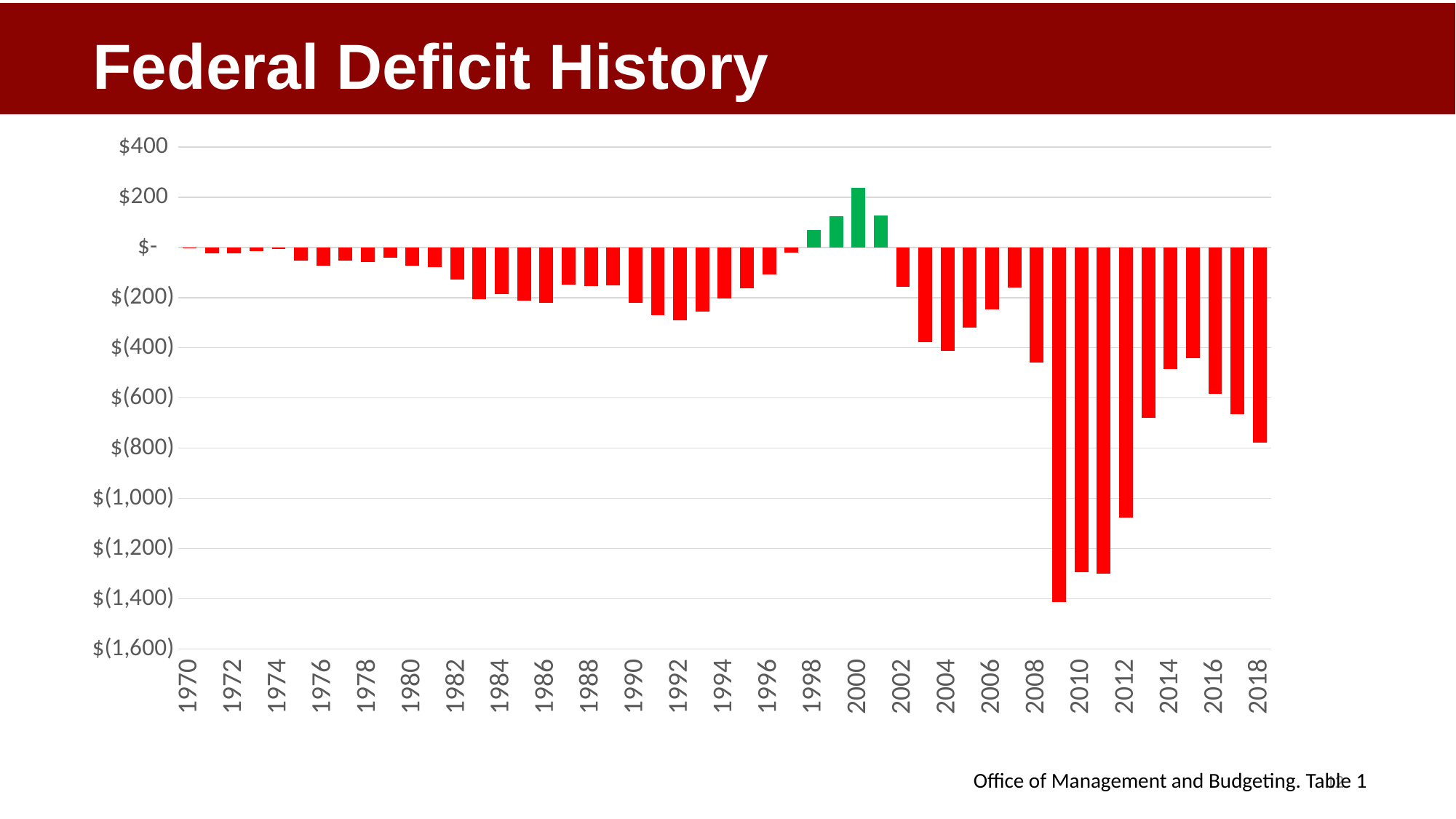

# Federal Deficit History

### Chart

| Category |  |
|---|---|
| 1970 | -2.842 |
| 1971 | -23.033 |
| 1972 | -23.373 |
| 1973 | -14.908 |
| 1974 | -6.135 |
| 1975 | -53.242 |
| 1976 | -73.732 |
| 1977 | -53.659 |
| 1978 | -59.185 |
| 1979 | -40.726 |
| 1980 | -73.83 |
| 1981 | -78.968 |
| 1982 | -127.977 |
| 1983 | -207.802 |
| 1984 | -185.367 |
| 1985 | -212.308 |
| 1986 | -221.227 |
| 1987 | -149.73 |
| 1988 | -155.178 |
| 1989 | -152.639 |
| 1990 | -221.036 |
| 1991 | -269.238 |
| 1992 | -290.321 |
| 1993 | -255.051 |
| 1994 | -203.186 |
| 1995 | -163.952 |
| 1996 | -107.431 |
| 1997 | -21.884 |
| 1998 | 69.27 |
| 1999 | 125.61 |
| 2000 | 236.241 |
| 2001 | 128.236 |
| 2002 | -157.758 |
| 2003 | -377.585 |
| 2004 | -412.727 |
| 2005 | -318.346 |
| 2006 | -248.181 |
| 2007 | -160.701 |
| 2008 | -458.553 |
| 2009 | -1412.688 |
| 2010 | -1294.373 |
| 2011 | -1299.599 |
| 2012 | -1076.573 |
| 2013 | -679.775 |
| 2014 | -484.793 |
| 2015 | -441.96 |
| 2016 | -584.651 |
| 2017 | -665.446 |
| 2018 | -779.138 |
12
Office of Management and Budgeting. Table 1